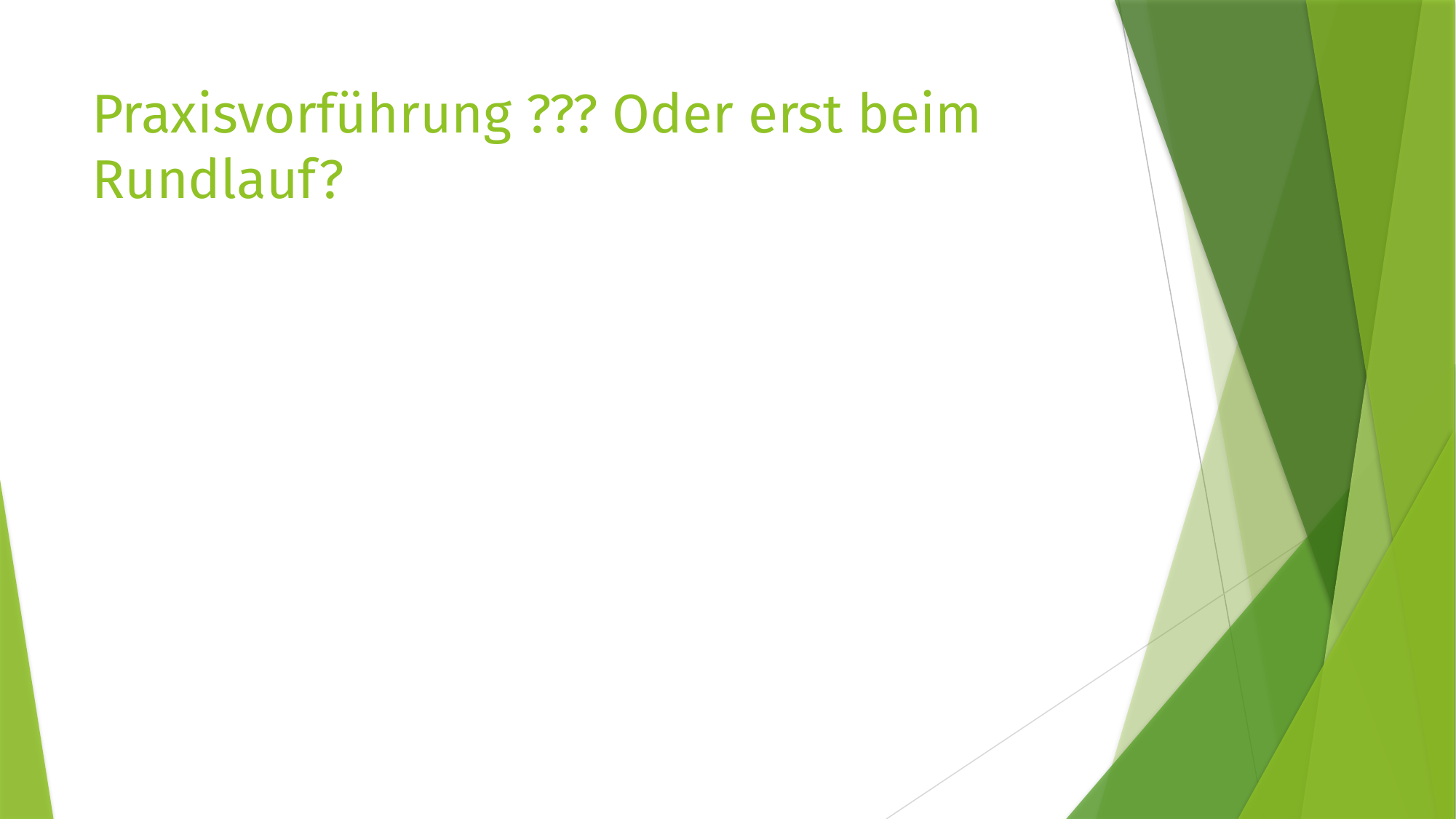

# Praxisvorführung ??? Oder erst beim Rundlauf?